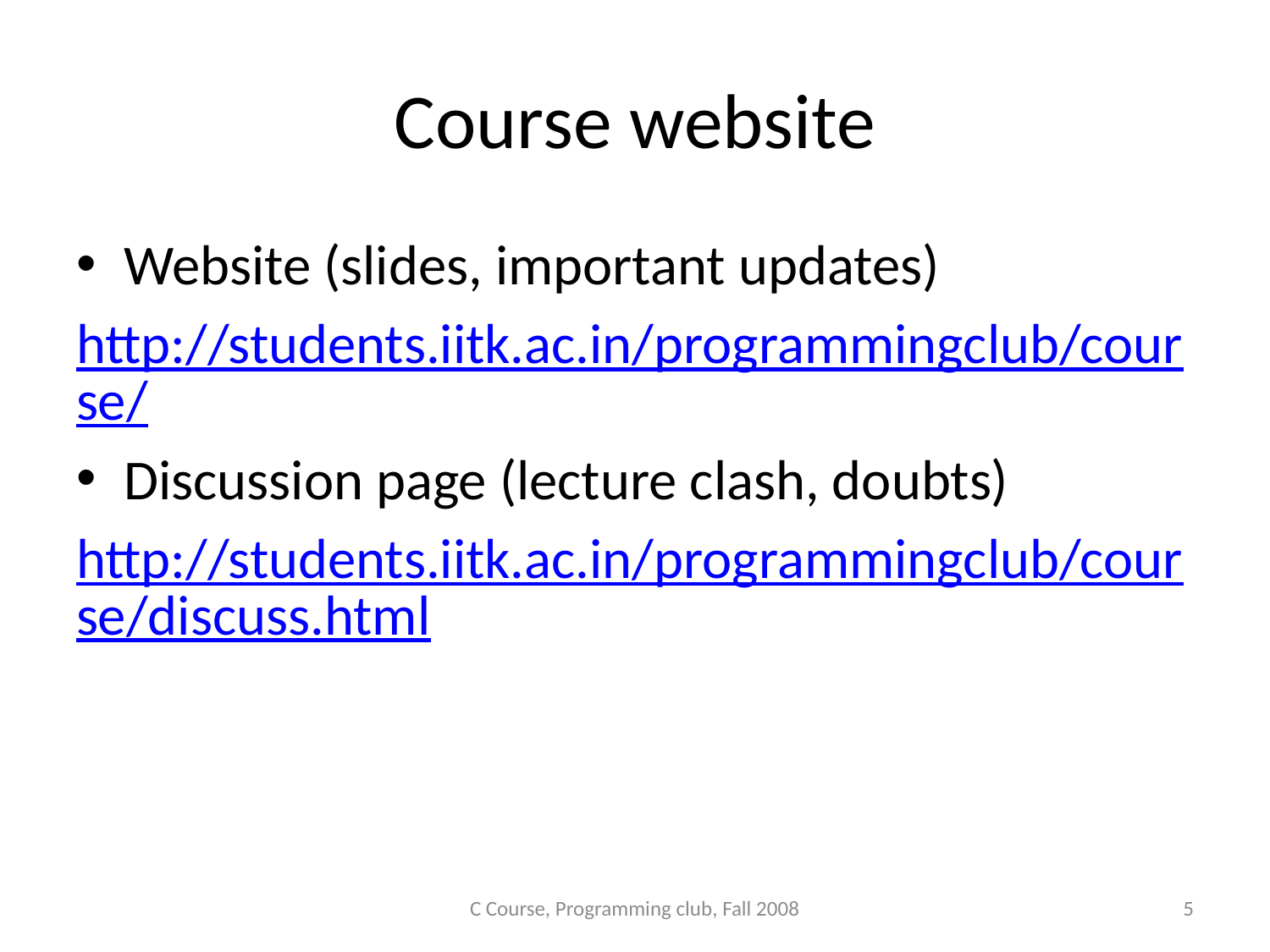

# Course website
Website (slides, important updates)
http://students.iitk.ac.in/programmingclub/course/
Discussion page (lecture clash, doubts)
http://students.iitk.ac.in/programmingclub/course/discuss.html

C Course, Programming club, Fall 2008
5